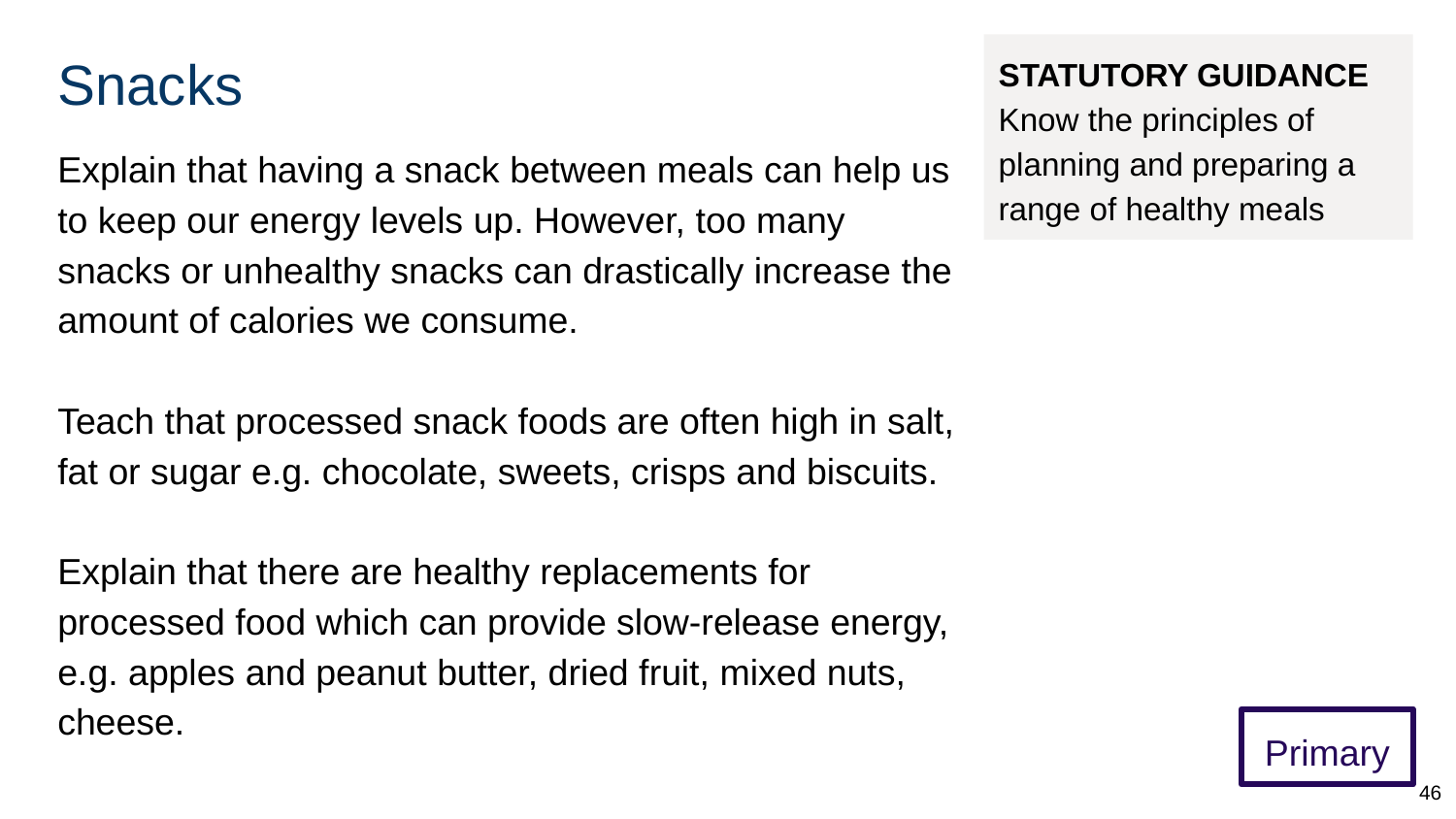

# Snacks

STATUTORY GUIDANCE
Know the principles of planning and preparing a range of healthy meals

Explain that having a snack between meals can help us to keep our energy levels up. However, too many snacks or unhealthy snacks can drastically increase the amount of calories we consume.

Teach that processed snack foods are often high in salt, fat or sugar e.g. chocolate, sweets, crisps and biscuits.

Explain that there are healthy replacements for processed food which can provide slow-release energy, e.g. apples and peanut butter, dried fruit, mixed nuts, cheese.

Primary
46